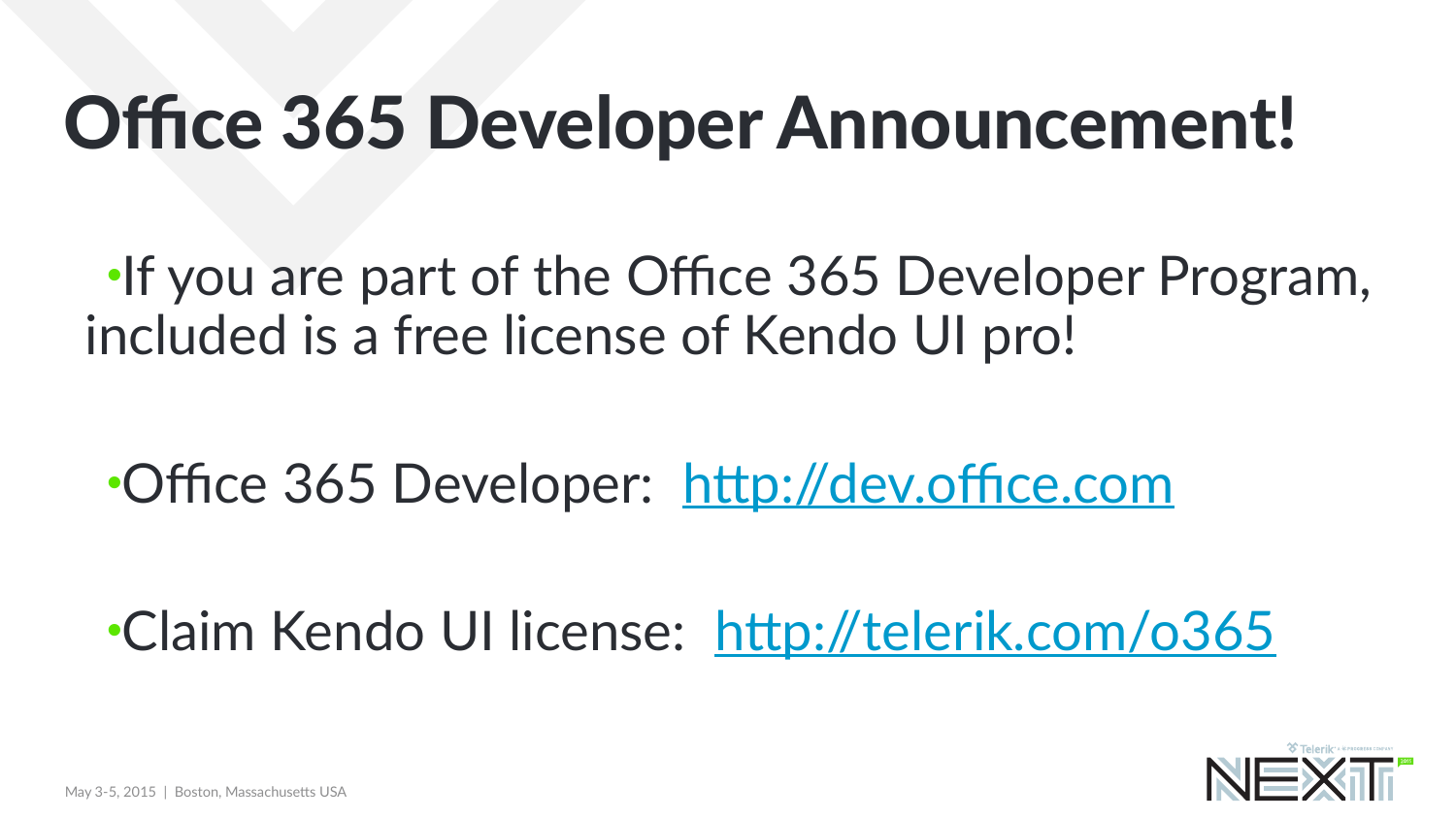

# Office 365 Developer Announcement!
If you are part of the Office 365 Developer Program, included is a free license of Kendo UI pro!

Office 365 Developer:  http://dev.office.com

Claim Kendo UI license:  http://telerik.com/o365